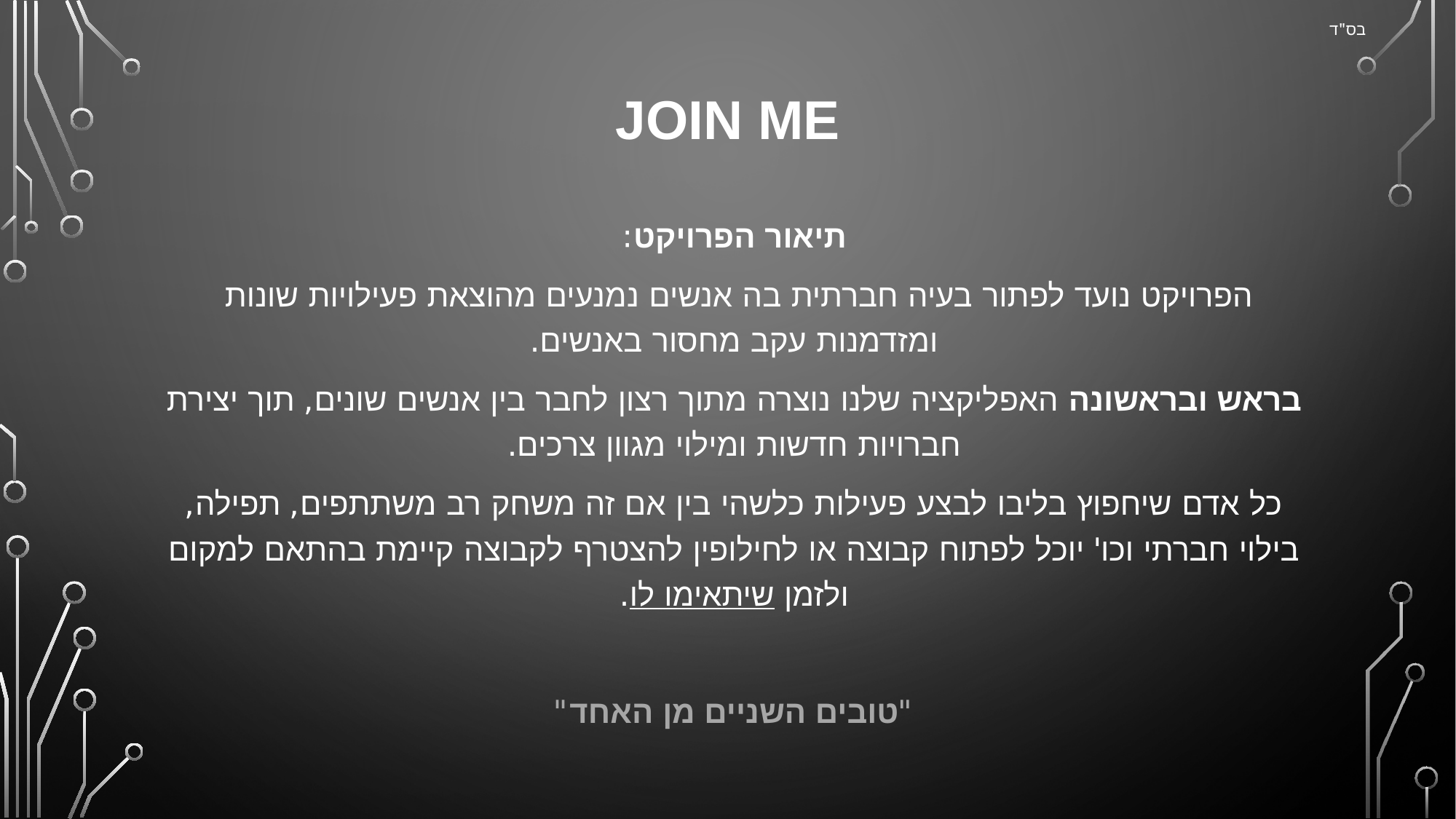

בס"ד
# JoiN ME
תיאור הפרויקט:
הפרויקט נועד לפתור בעיה חברתית בה אנשים נמנעים מהוצאת פעילויות שונות  ומזדמנות עקב מחסור באנשים.
בראש ובראשונה האפליקציה שלנו נוצרה מתוך רצון לחבר בין אנשים שונים, תוך יצירת חברויות חדשות ומילוי מגוון צרכים.
כל אדם שיחפוץ בליבו לבצע פעילות כלשהי בין אם זה משחק רב משתתפים, תפילה, בילוי חברתי וכו' יוכל לפתוח קבוצה או לחילופין להצטרף לקבוצה קיימת בהתאם למקום ולזמן שיתאימו לו.

"טובים השניים מן האחד"